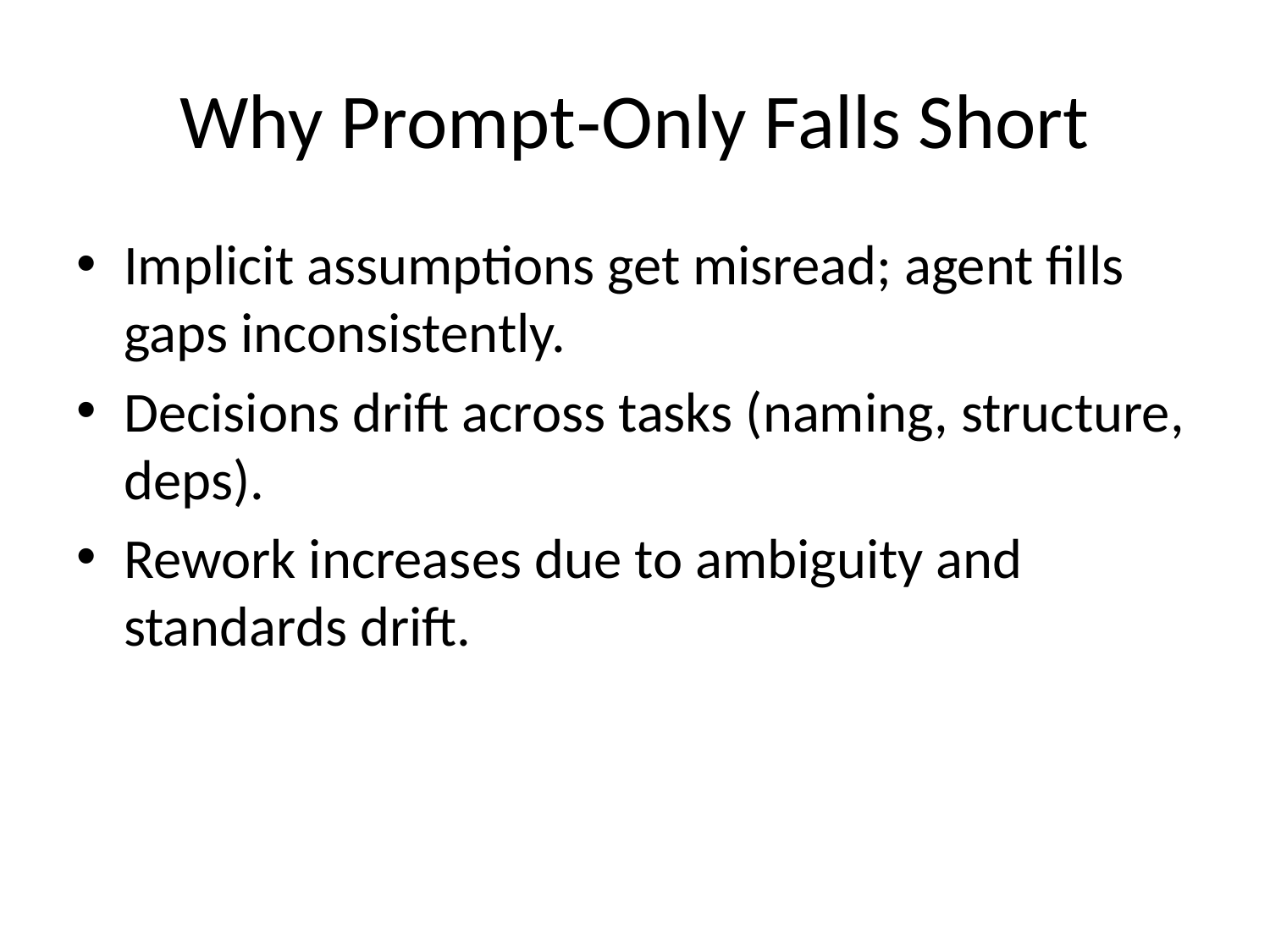

# Why Prompt‑Only Falls Short
Implicit assumptions get misread; agent fills gaps inconsistently.
Decisions drift across tasks (naming, structure, deps).
Rework increases due to ambiguity and standards drift.